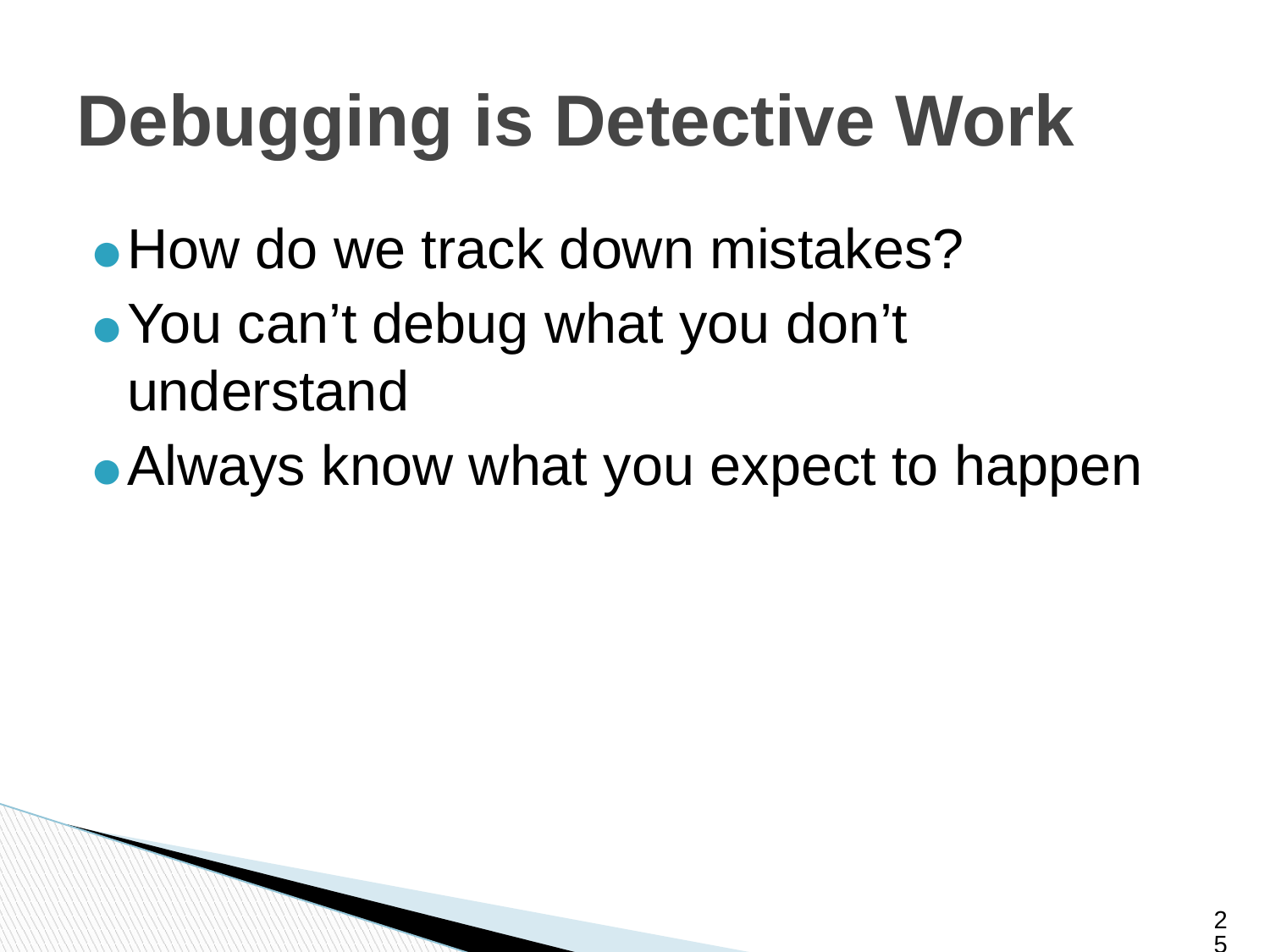

# Debugging is Detective Work
How do we track down mistakes?
You can’t debug what you don’t understand
Always know what you expect to happen

25